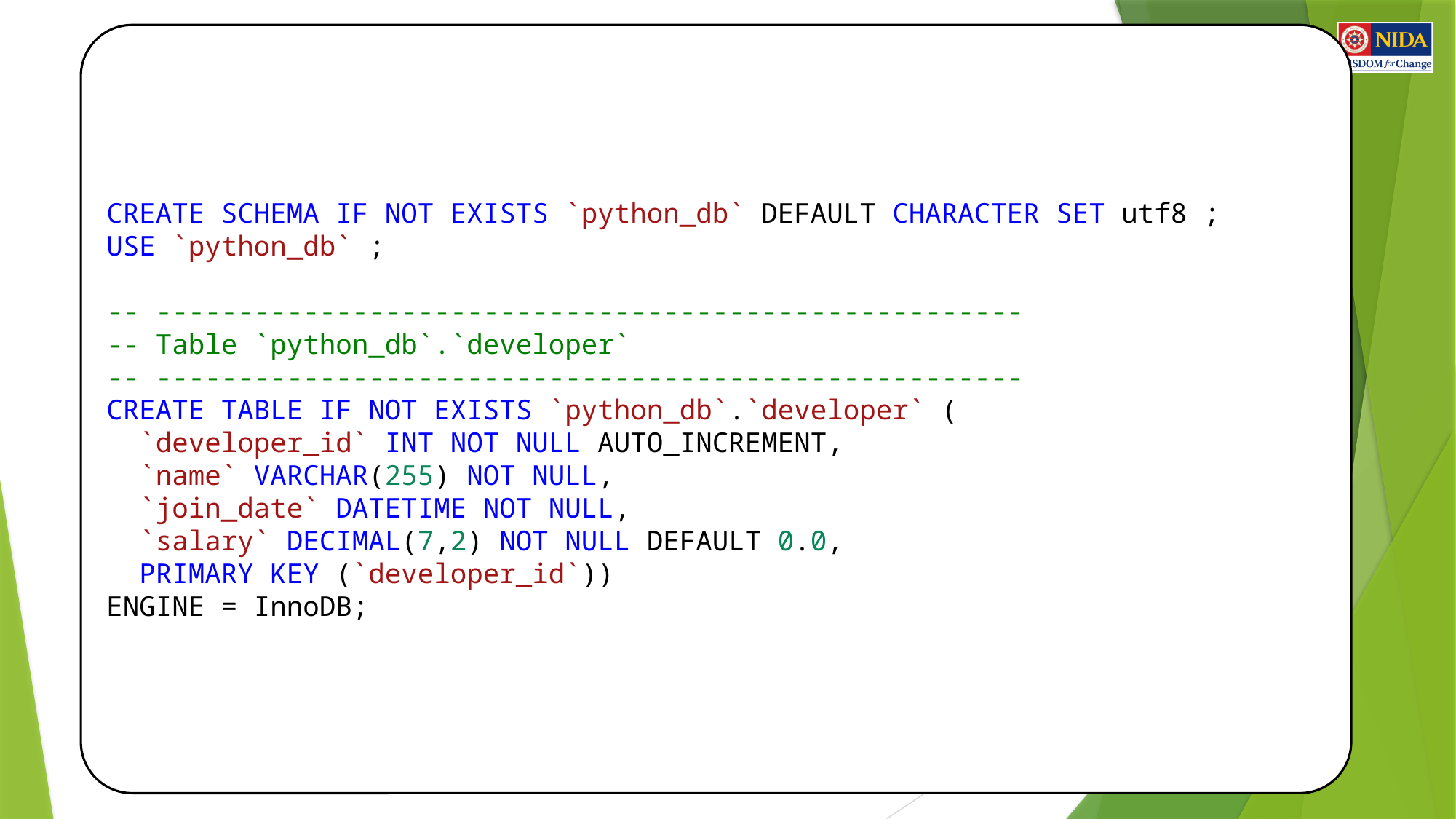

CREATE SCHEMA IF NOT EXISTS `python_db` DEFAULT CHARACTER SET utf8 ;
USE `python_db` ;

-- -----------------------------------------------------
-- Table `python_db`.`developer`
-- -----------------------------------------------------
CREATE TABLE IF NOT EXISTS `python_db`.`developer` (
  `developer_id` INT NOT NULL AUTO_INCREMENT,
  `name` VARCHAR(255) NOT NULL,
  `join_date` DATETIME NOT NULL,
  `salary` DECIMAL(7,2) NOT NULL DEFAULT 0.0,
  PRIMARY KEY (`developer_id`))
ENGINE = InnoDB;
13